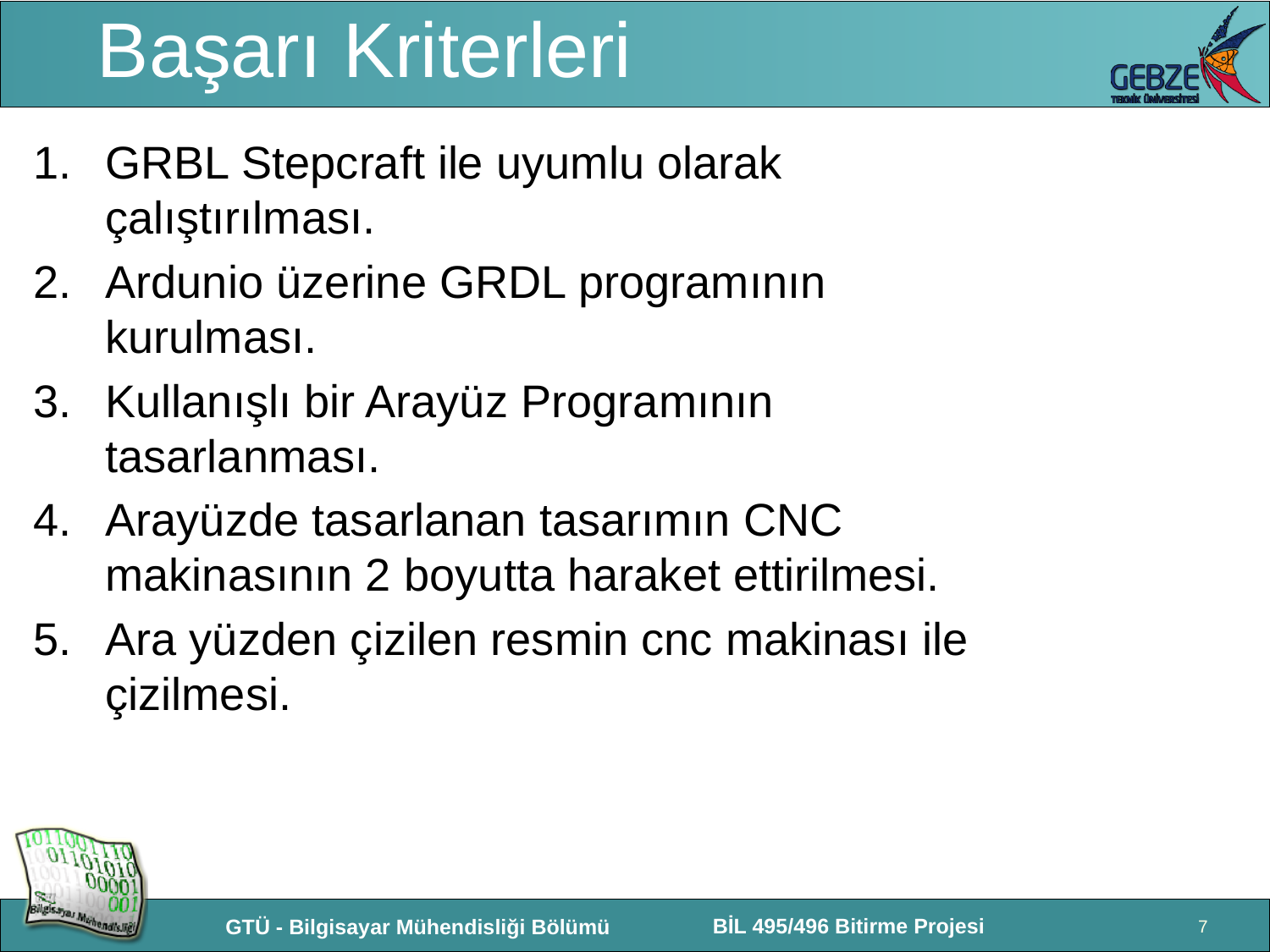

# Başarı Kriterleri
GRBL Stepcraft ile uyumlu olarak çalıştırılması.
Ardunio üzerine GRDL programının kurulması.
Kullanışlı bir Arayüz Programının tasarlanması.
Arayüzde tasarlanan tasarımın CNC makinasının 2 boyutta haraket ettirilmesi.
Ara yüzden çizilen resmin cnc makinası ile çizilmesi.

7